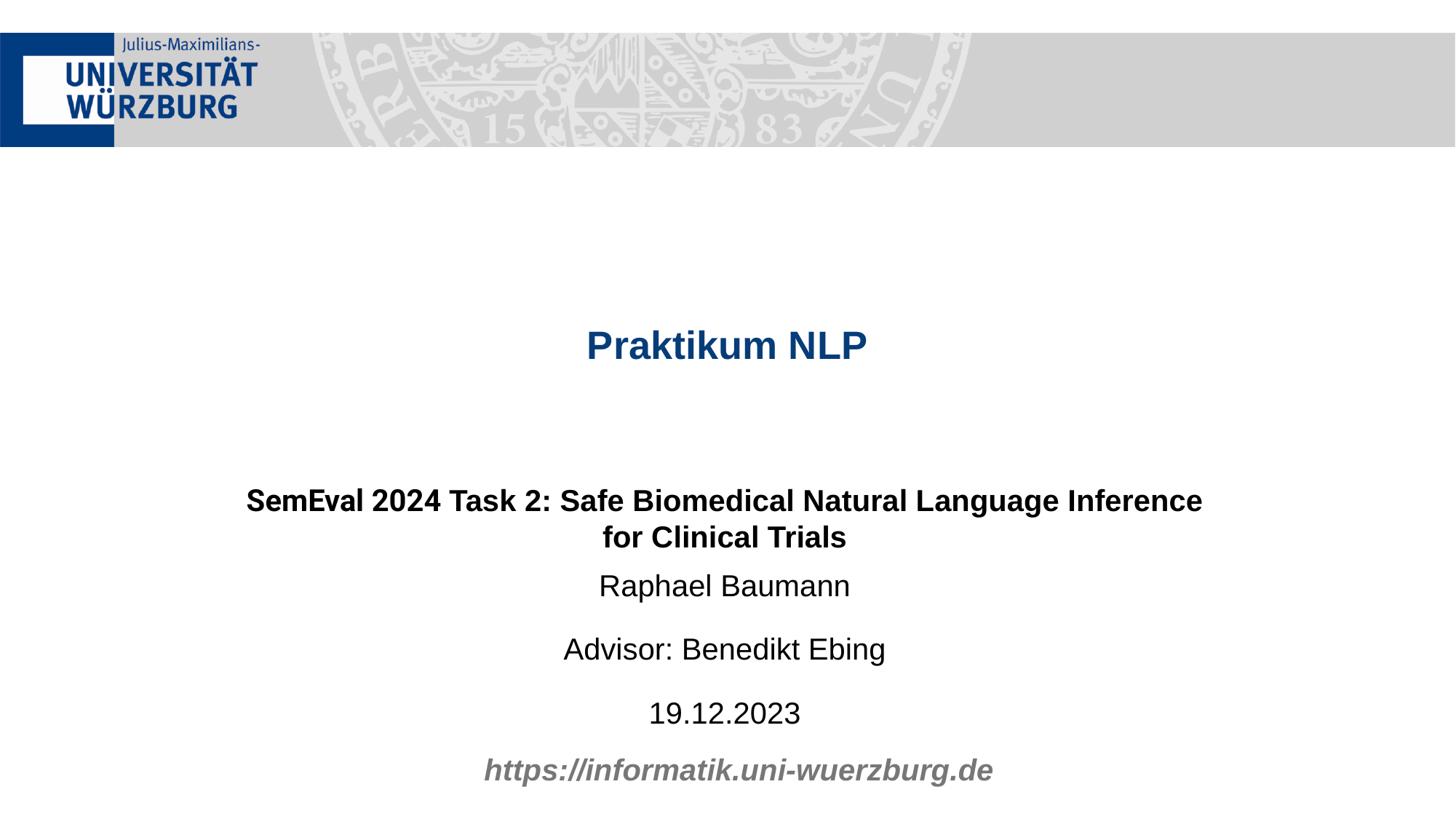

# Praktikum NLP
Raphael Baumann
Advisor: Benedikt Ebing
19.12.2023